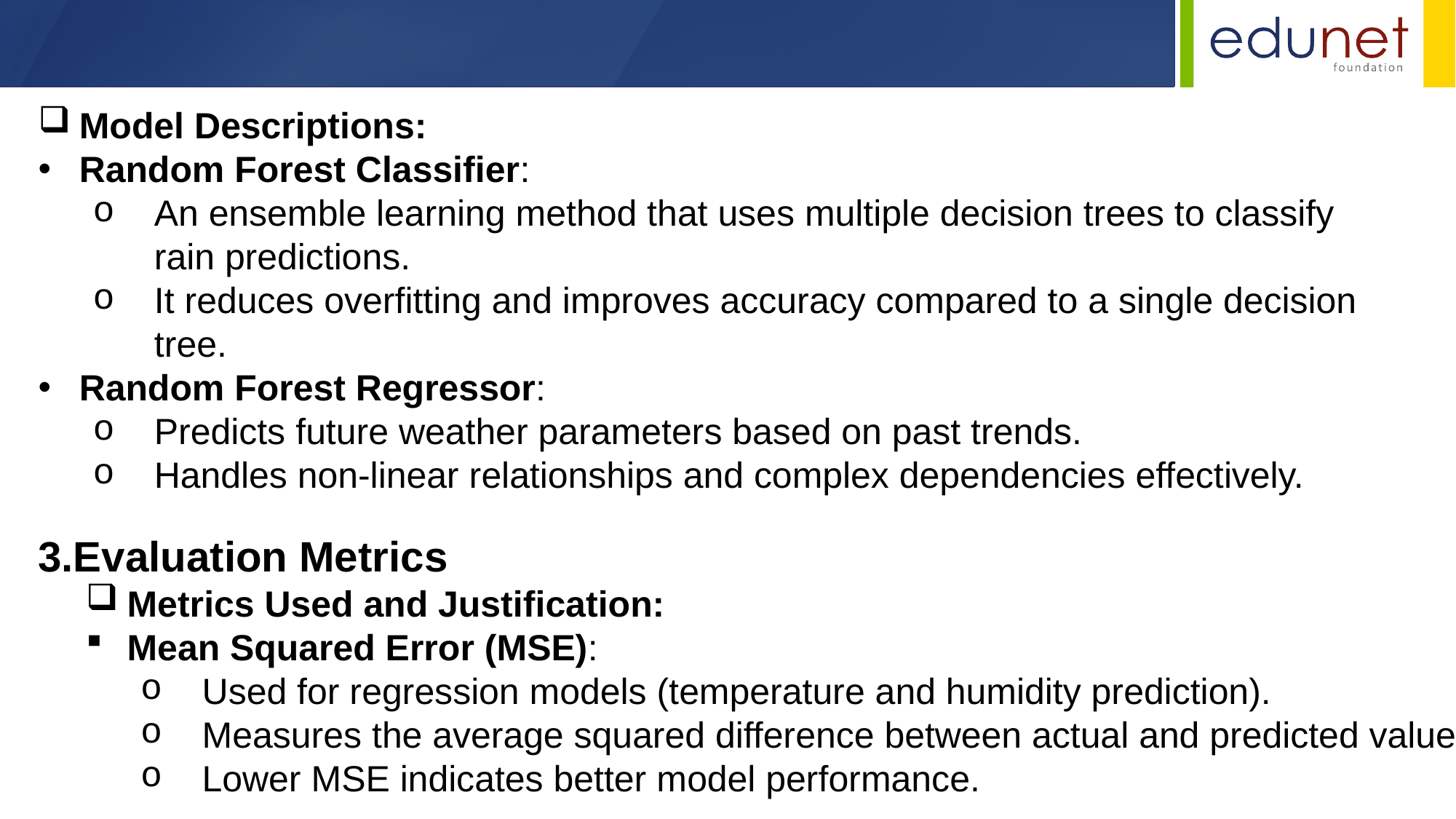

Model Descriptions:
Random Forest Classifier:
An ensemble learning method that uses multiple decision trees to classify rain predictions.
It reduces overfitting and improves accuracy compared to a single decision tree.
Random Forest Regressor:
Predicts future weather parameters based on past trends.
Handles non-linear relationships and complex dependencies effectively.

3.Evaluation Metrics
Metrics Used and Justification:
Mean Squared Error (MSE):
Used for regression models (temperature and humidity prediction).
Measures the average squared difference between actual and predicted values.
Lower MSE indicates better model performance.